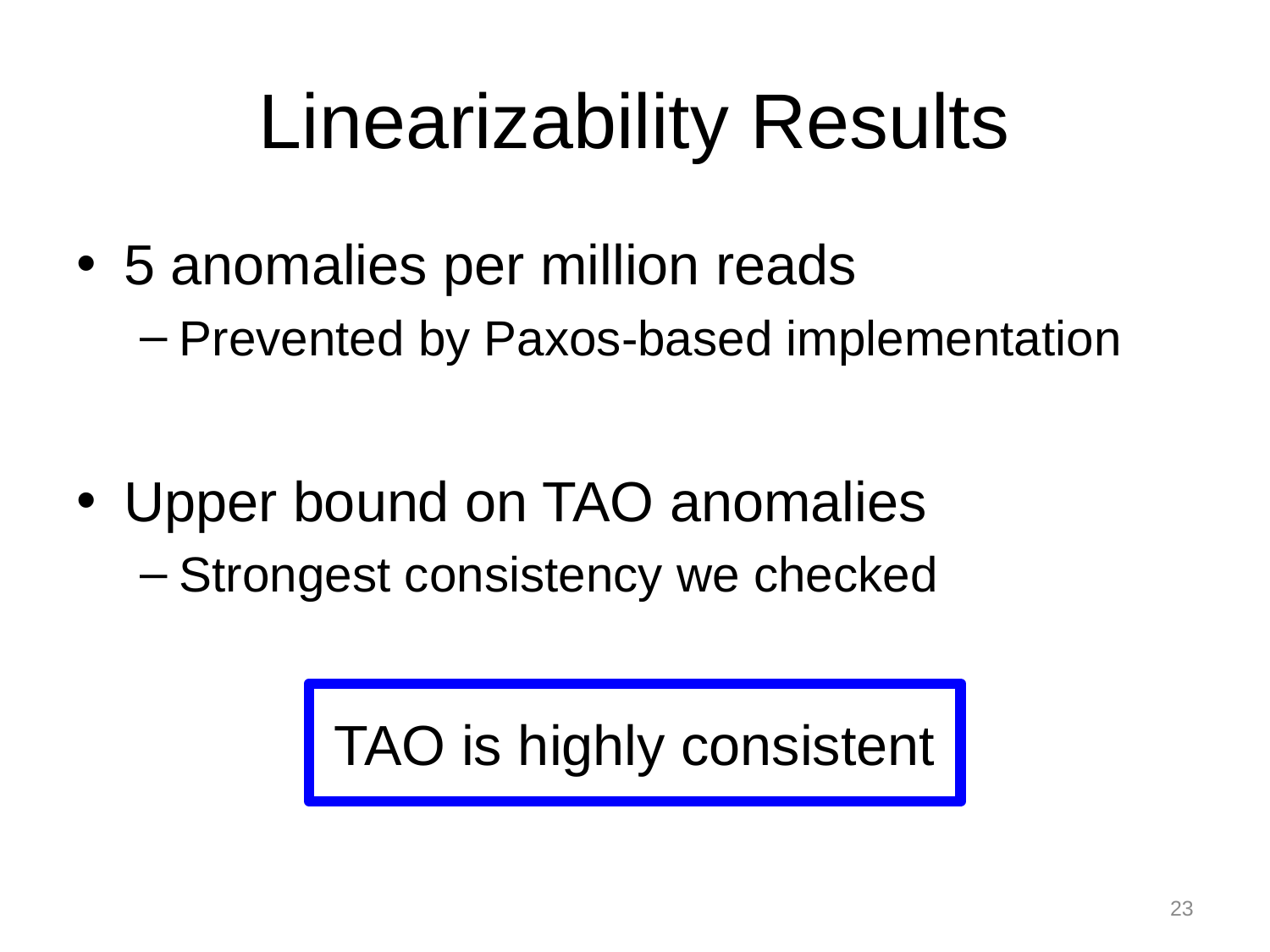

# Linearizability Results

5 anomalies per million reads
Prevented by Paxos-based implementation

Upper bound on TAO anomalies
Strongest consistency we checked

TAO is highly consistent
23